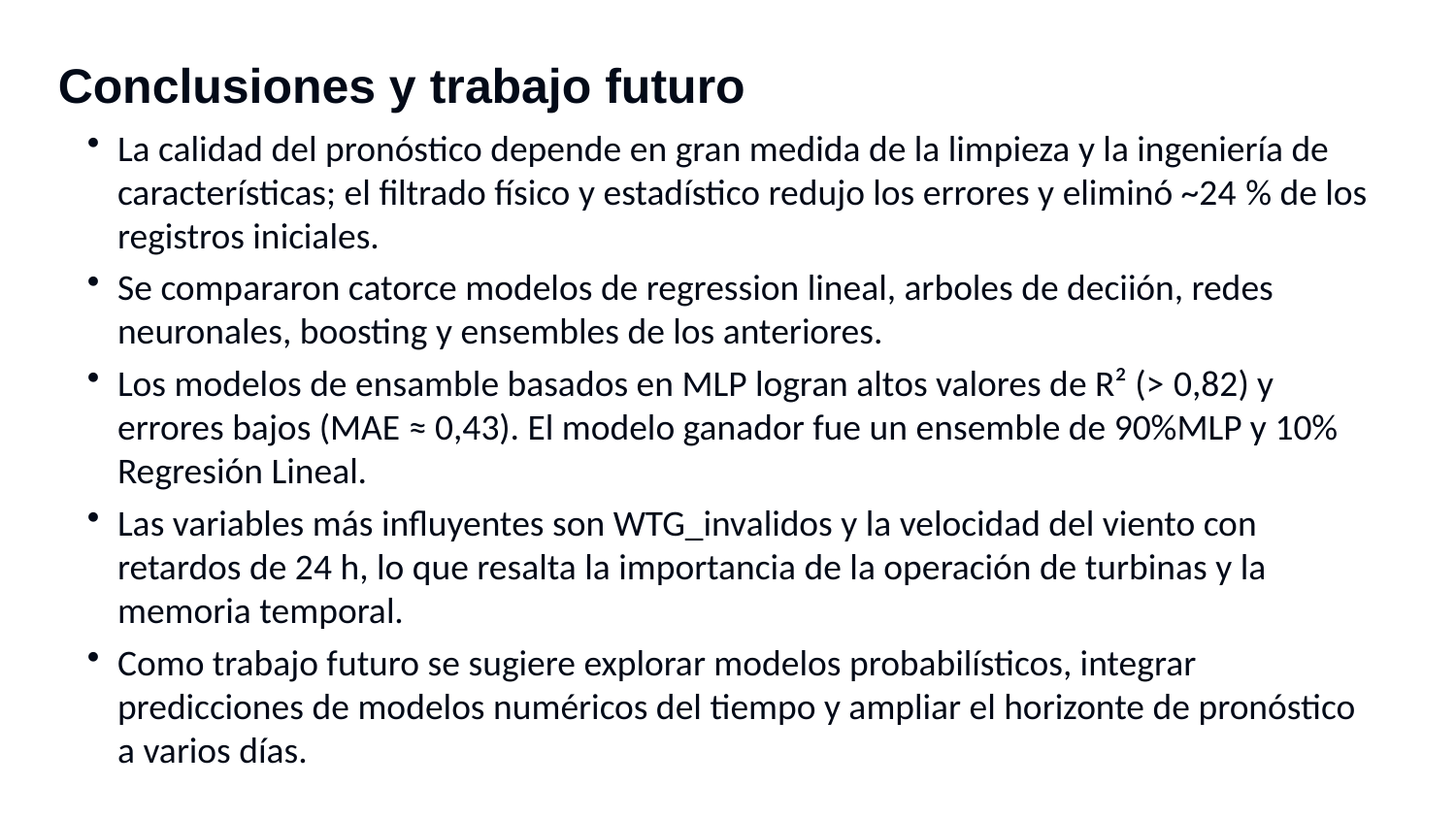

Conclusiones y trabajo futuro
La calidad del pronóstico depende en gran medida de la limpieza y la ingeniería de características; el filtrado físico y estadístico redujo los errores y eliminó ~24 % de los registros iniciales.
Se compararon catorce modelos de regression lineal, arboles de deciión, redes neuronales, boosting y ensembles de los anteriores.
Los modelos de ensamble basados en MLP logran altos valores de R² (> 0,82) y errores bajos (MAE ≈ 0,43). El modelo ganador fue un ensemble de 90%MLP y 10% Regresión Lineal.
Las variables más influyentes son WTG_invalidos y la velocidad del viento con retardos de 24 h, lo que resalta la importancia de la operación de turbinas y la memoria temporal.
Como trabajo futuro se sugiere explorar modelos probabilísticos, integrar predicciones de modelos numéricos del tiempo y ampliar el horizonte de pronóstico a varios días.